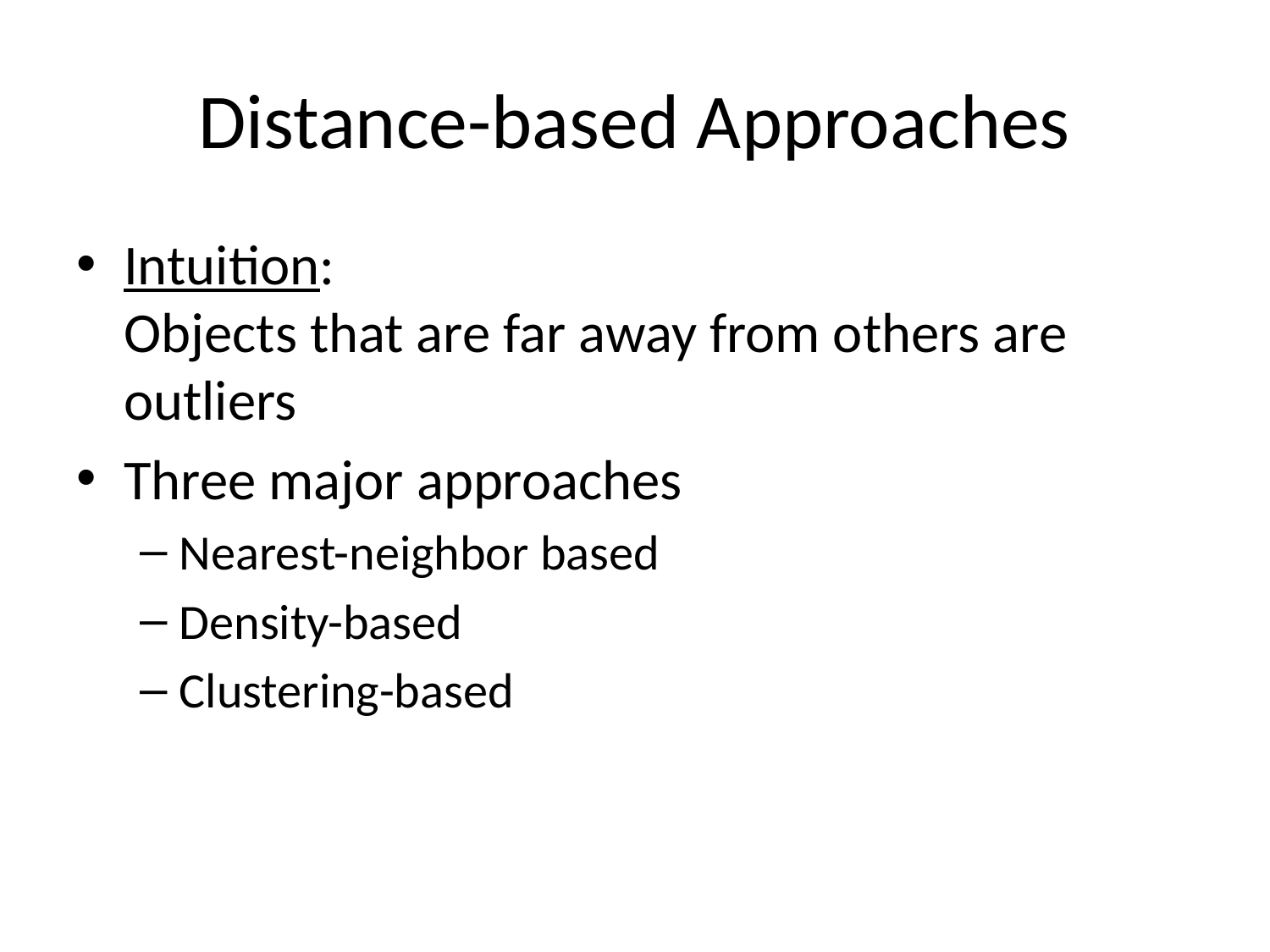

# Distance-based Approaches
Intuition:
Objects that are far away from others are outliers
Three major approaches
Nearest-neighbor based
Density-based
Clustering-based